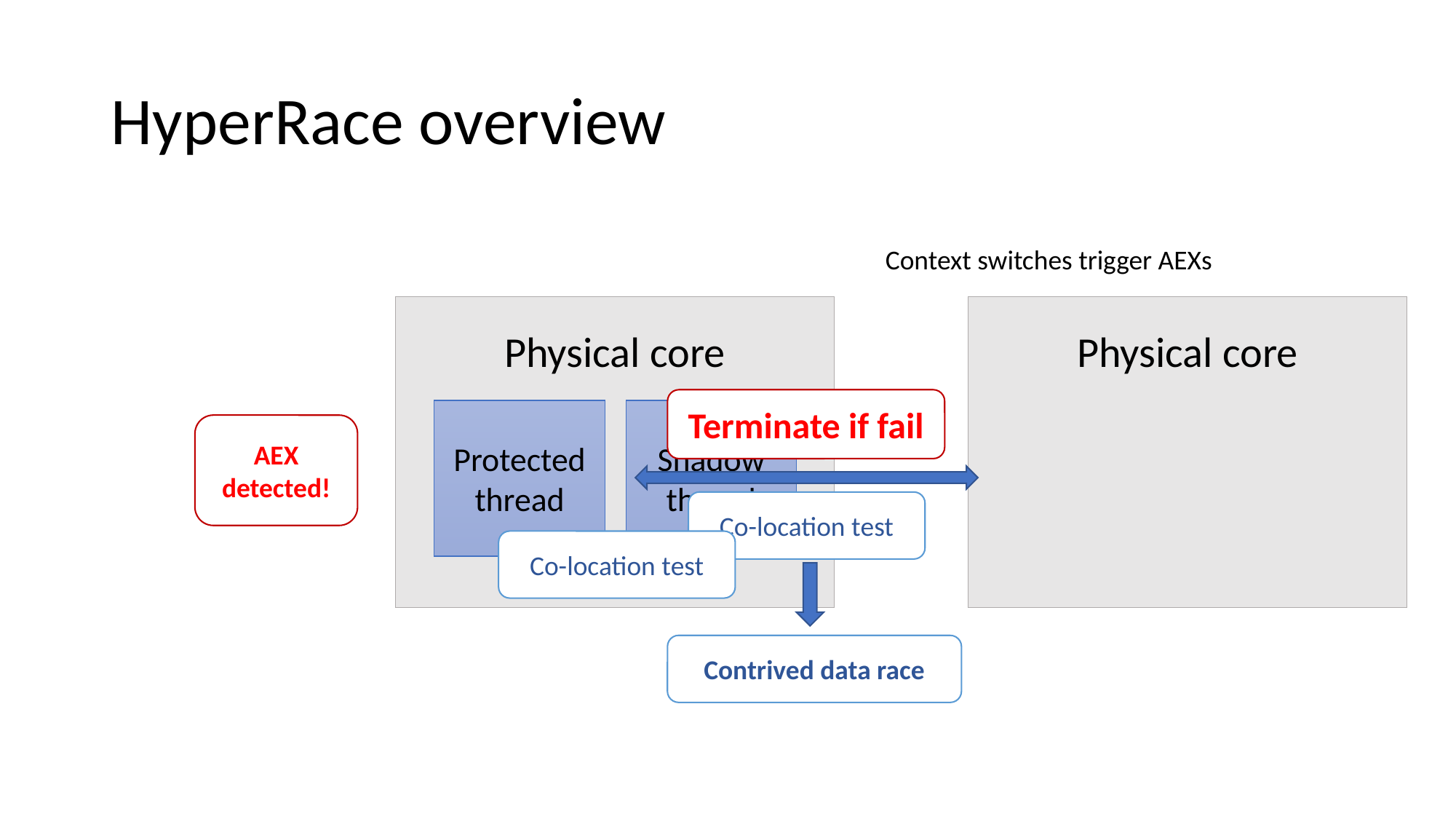

# HyperRace overview
Context switches trigger AEXs
Physical core

Physical core

Terminate if fail
Protected thread
Shadow thread
AEX detected!
Frequently check AEX

Co-location test
Co-location test

Contrived data race